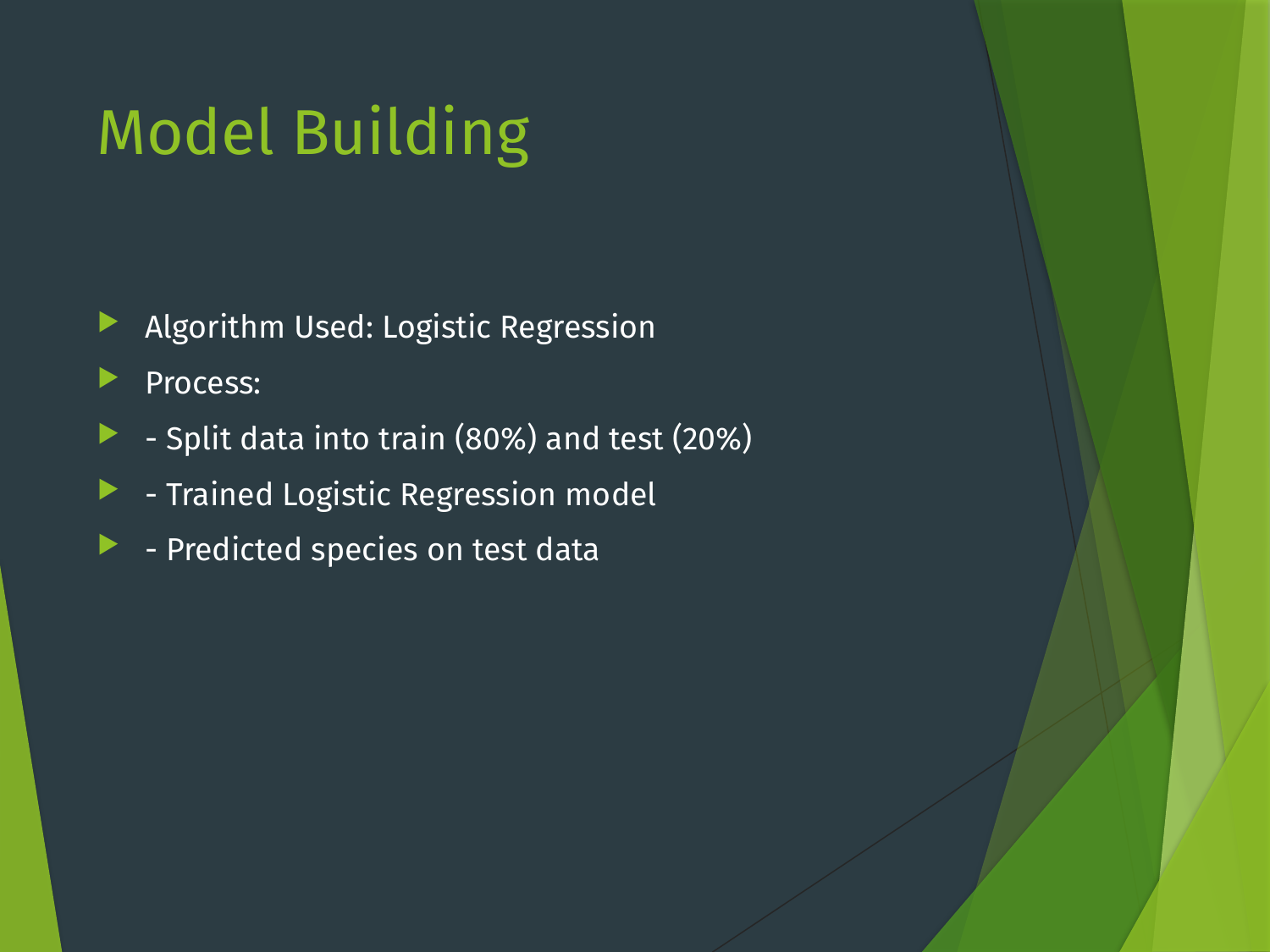

# Model Building
Algorithm Used: Logistic Regression
Process:
- Split data into train (80%) and test (20%)
- Trained Logistic Regression model
- Predicted species on test data